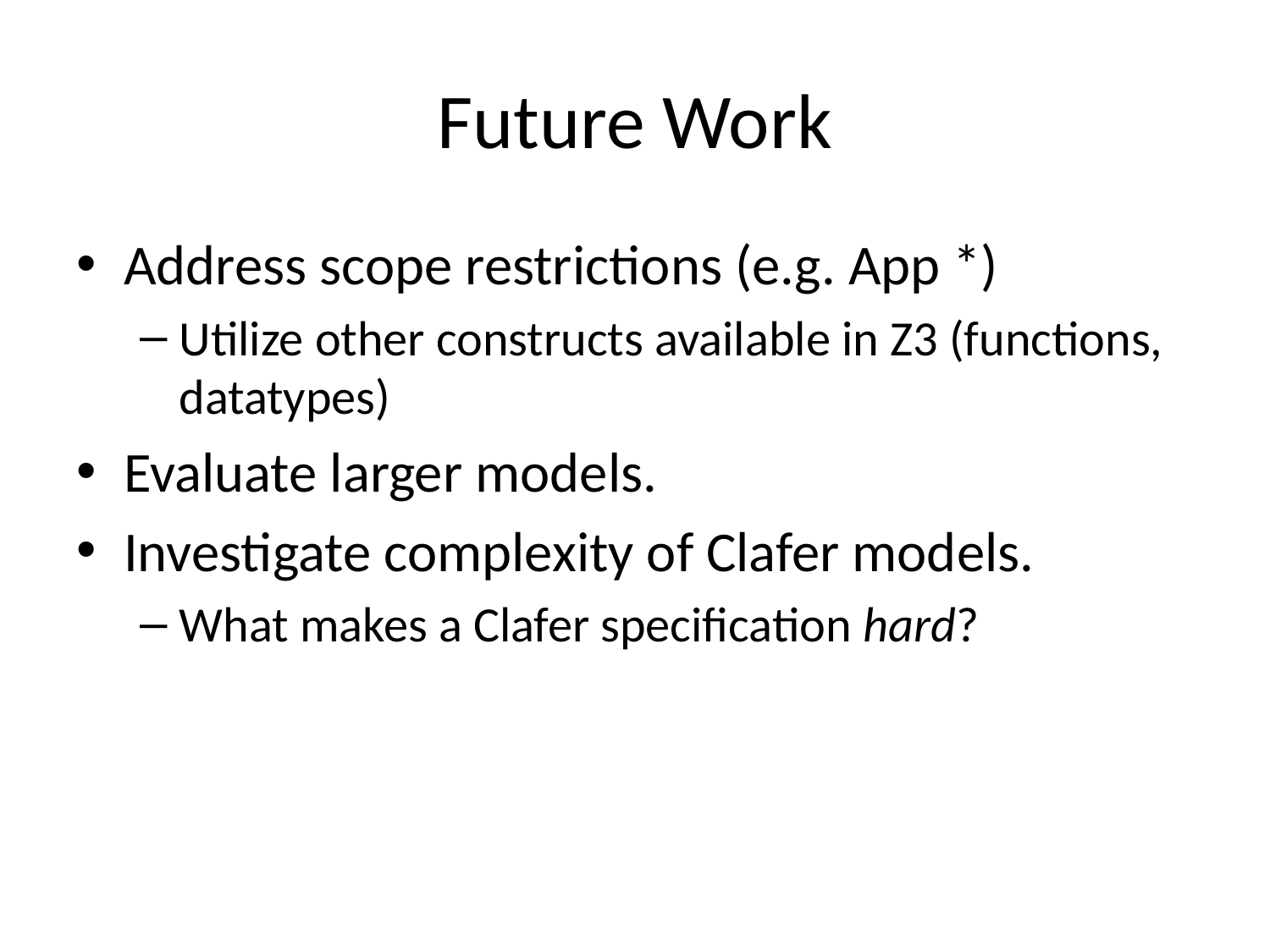

# Future Work
Address scope restrictions (e.g. App *)
Utilize other constructs available in Z3 (functions, datatypes)
Evaluate larger models.
Investigate complexity of Clafer models.
What makes a Clafer specification hard?